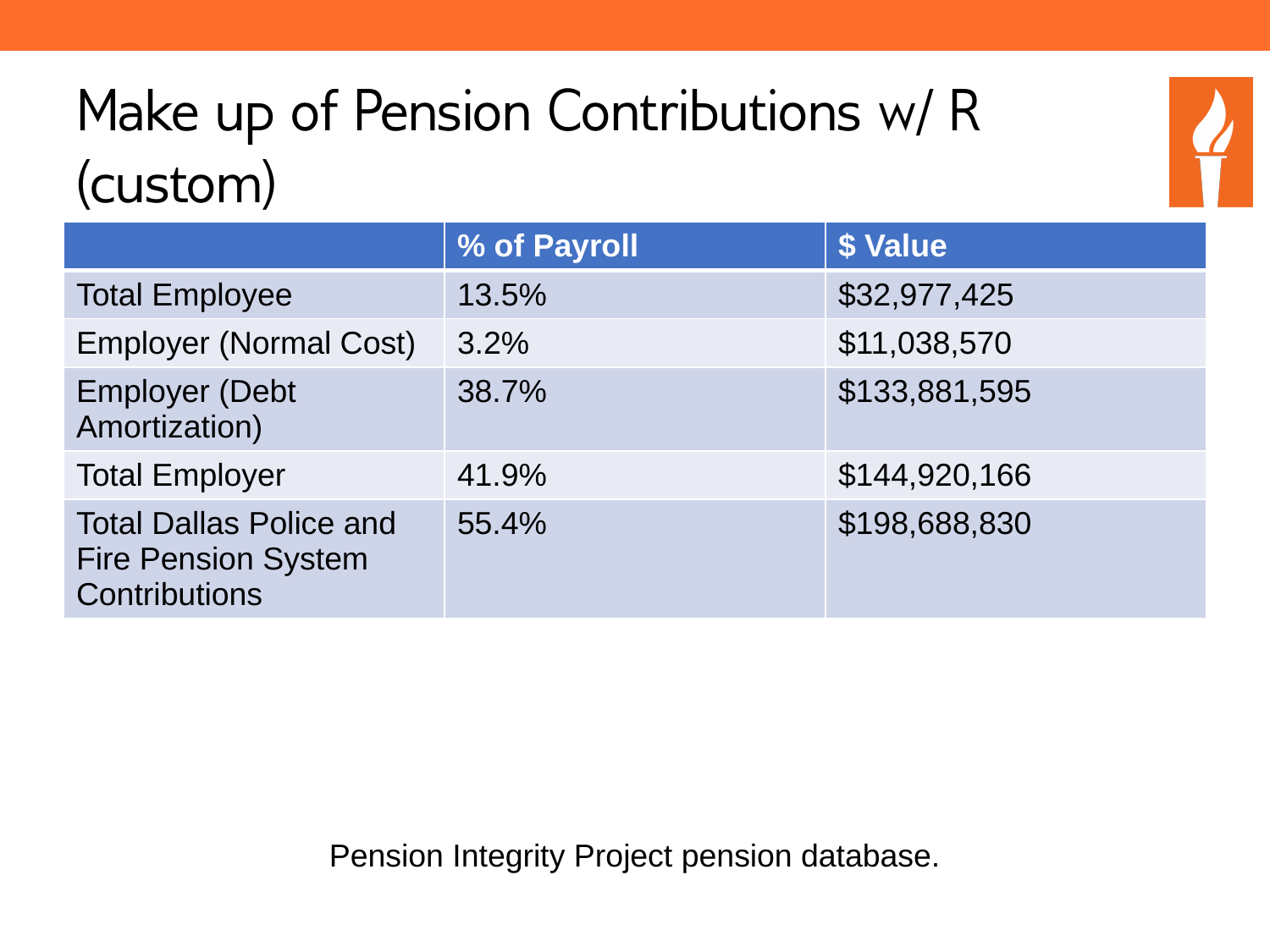

# Make up of Pension Contributions w/ R (custom)
|  | % of Payroll | $ Value |
| --- | --- | --- |
| Total Employee | 13.5% | $32,977,425 |
| Employer (Normal Cost) | 3.2% | $11,038,570 |
| Employer (Debt Amortization) | 38.7% | $133,881,595 |
| Total Employer | 41.9% | $144,920,166 |
| Total Dallas Police and Fire Pension System Contributions | 55.4% | $198,688,830 |
Pension Integrity Project pension database.